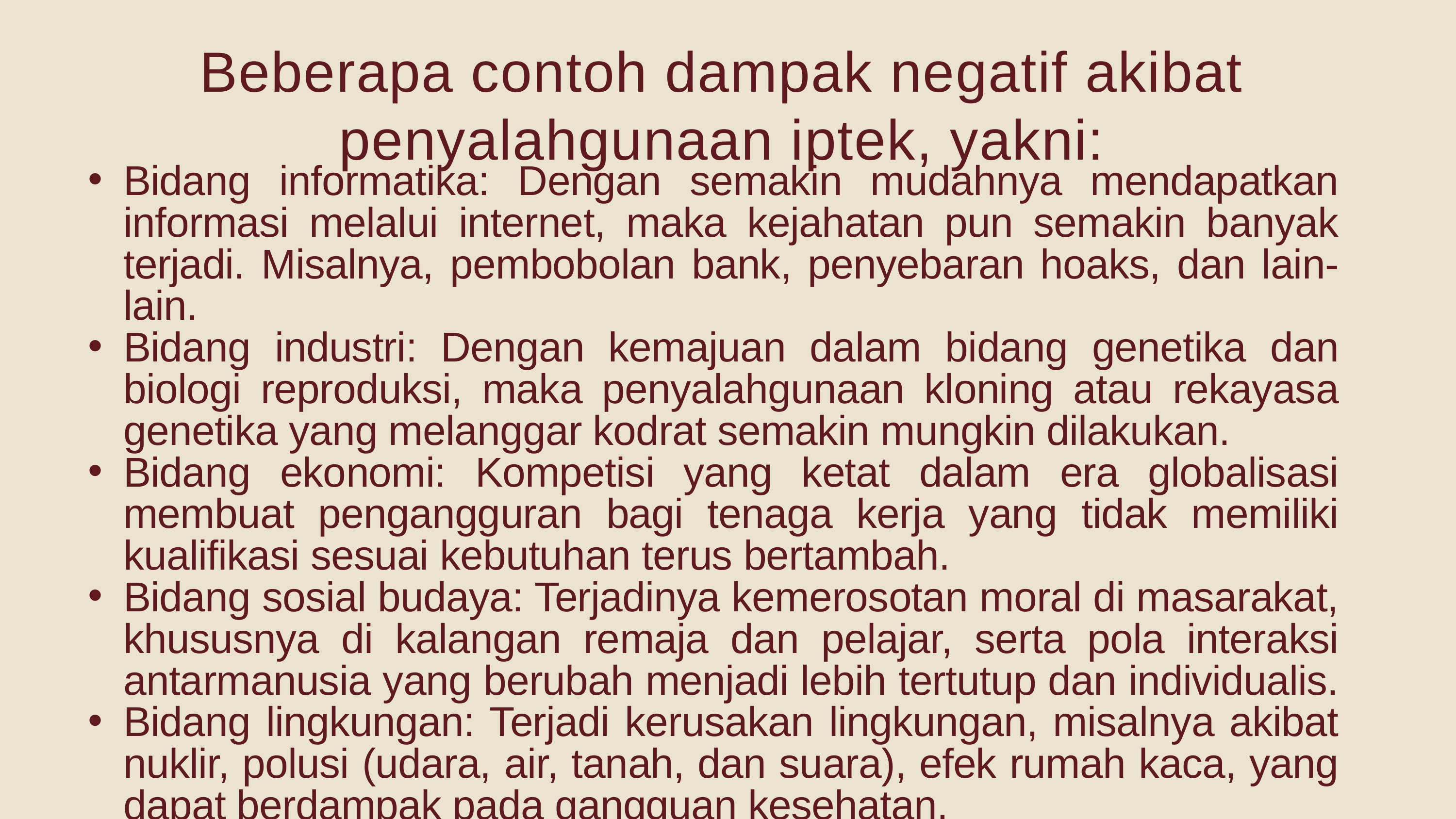

Beberapa contoh dampak negatif akibat penyalahgunaan iptek, yakni:
Bidang informatika: Dengan semakin mudahnya mendapatkan informasi melalui internet, maka kejahatan pun semakin banyak terjadi. Misalnya, pembobolan bank, penyebaran hoaks, dan lain-lain.
Bidang industri: Dengan kemajuan dalam bidang genetika dan biologi reproduksi, maka penyalahgunaan kloning atau rekayasa genetika yang melanggar kodrat semakin mungkin dilakukan.
Bidang ekonomi: Kompetisi yang ketat dalam era globalisasi membuat pengangguran bagi tenaga kerja yang tidak memiliki kualifikasi sesuai kebutuhan terus bertambah.
Bidang sosial budaya: Terjadinya kemerosotan moral di masarakat, khususnya di kalangan remaja dan pelajar, serta pola interaksi antarmanusia yang berubah menjadi lebih tertutup dan individualis.
Bidang lingkungan: Terjadi kerusakan lingkungan, misalnya akibat nuklir, polusi (udara, air, tanah, dan suara), efek rumah kaca, yang dapat berdampak pada gangguan kesehatan.